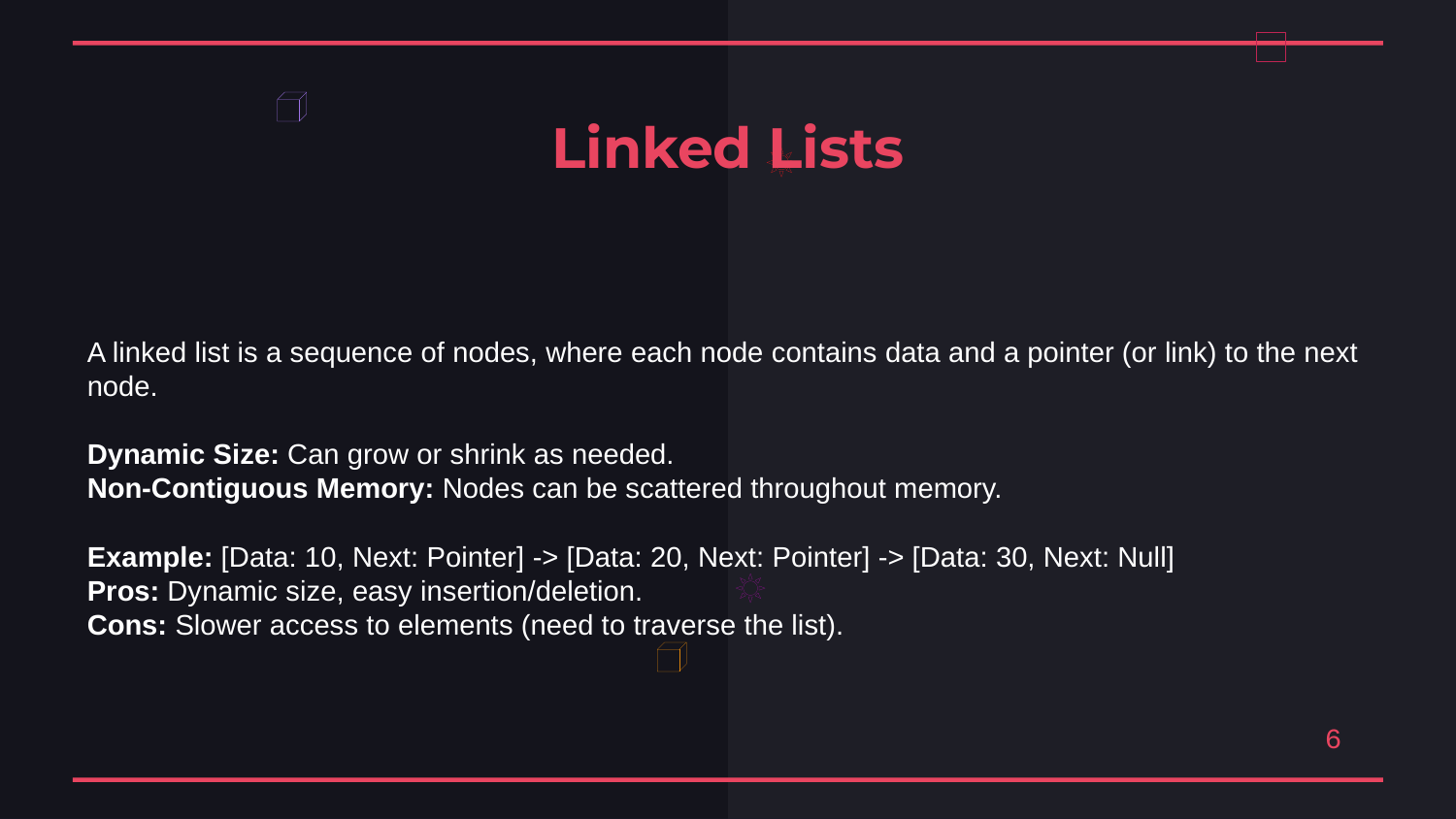

Linked Lists

A linked list is a sequence of nodes, where each node contains data and a pointer (or link) to the next node.

Dynamic Size: Can grow or shrink as needed.
Non-Contiguous Memory: Nodes can be scattered throughout memory.

Example: [Data: 10, Next: Pointer] -> [Data: 20, Next: Pointer] -> [Data: 30, Next: Null]
Pros: Dynamic size, easy insertion/deletion.
Cons: Slower access to elements (need to traverse the list).

6